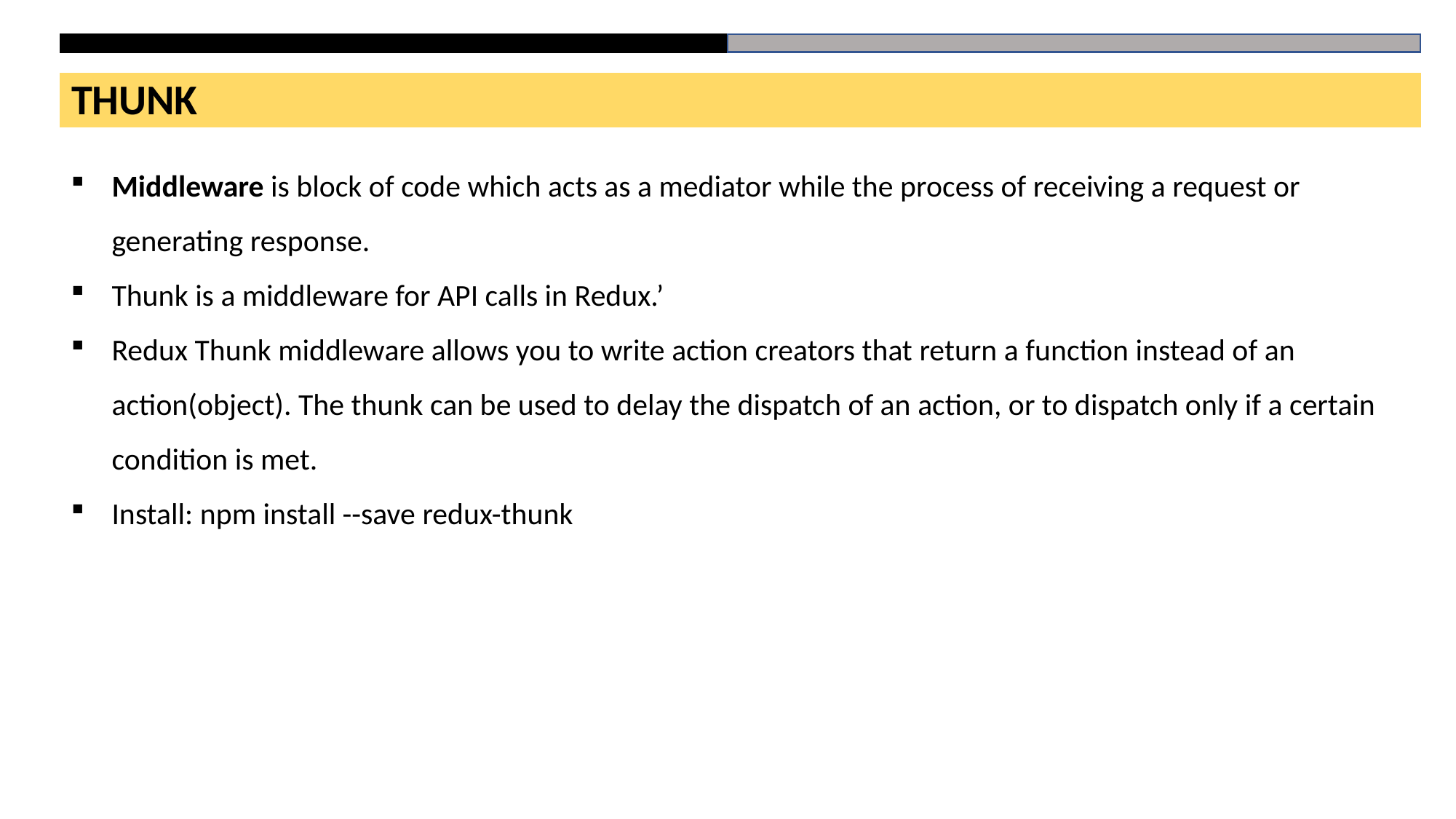

THUNK

Middleware is block of code which acts as a mediator while the process of receiving a request or generating response.
Thunk is a middleware for API calls in Redux.’
Redux Thunk middleware allows you to write action creators that return a function instead of an action(object). The thunk can be used to delay the dispatch of an action, or to dispatch only if a certain condition is met.
Install: npm install --save redux-thunk